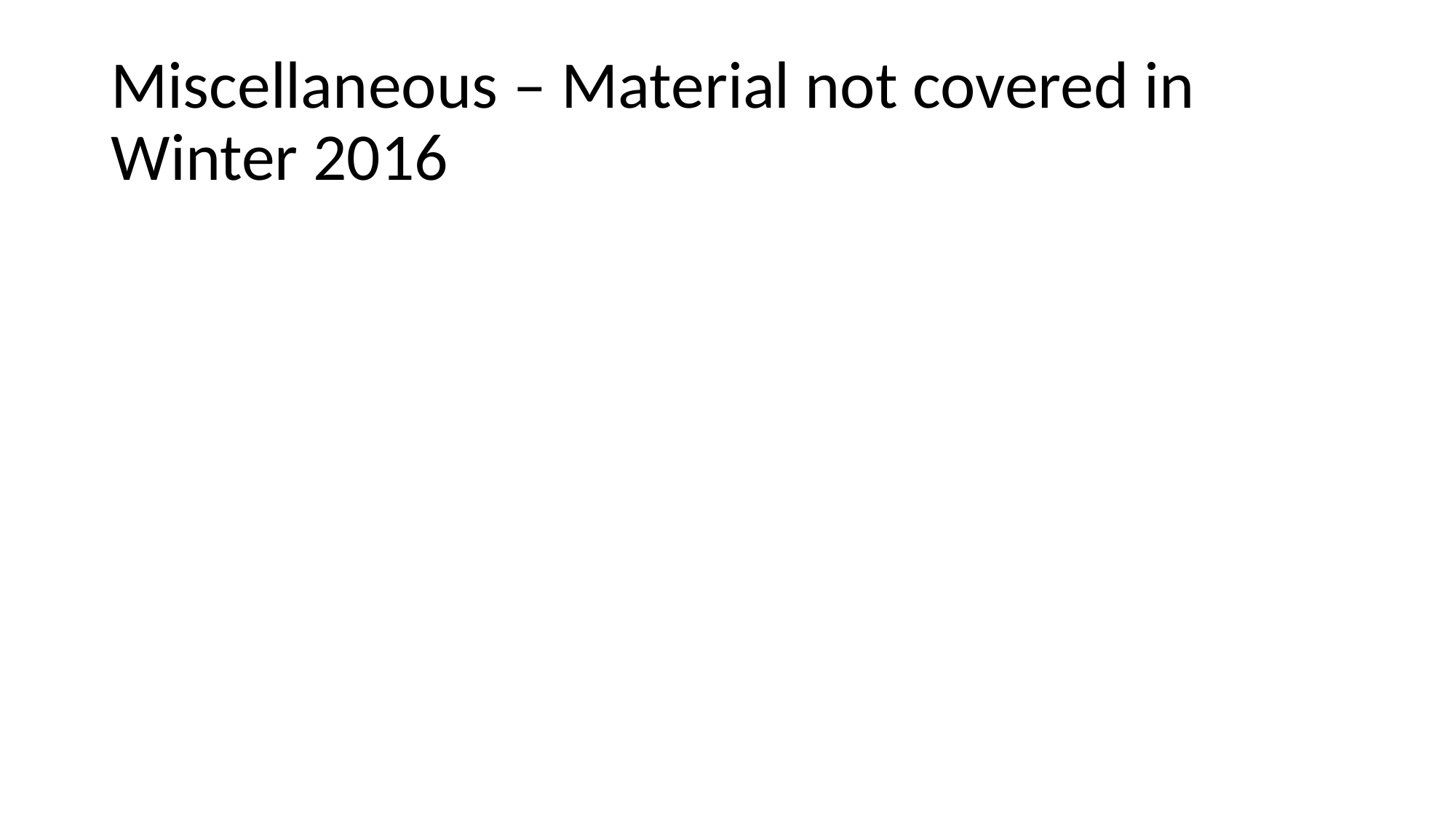

# Miscellaneous – Material not covered in Winter 2016